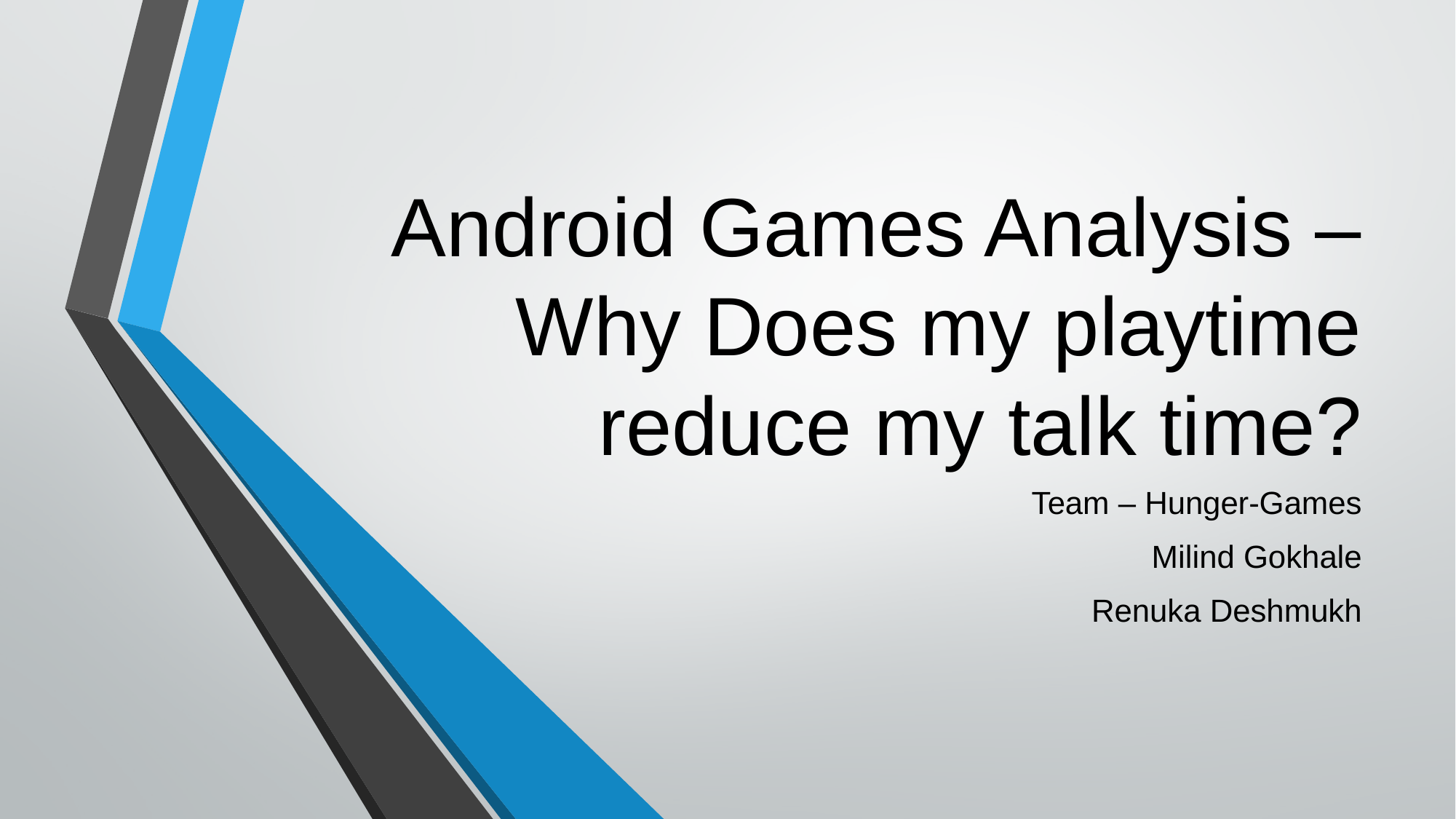

# Android Games Analysis – Why Does my playtime reduce my talk time?
Team – Hunger-Games
Milind Gokhale
Renuka Deshmukh